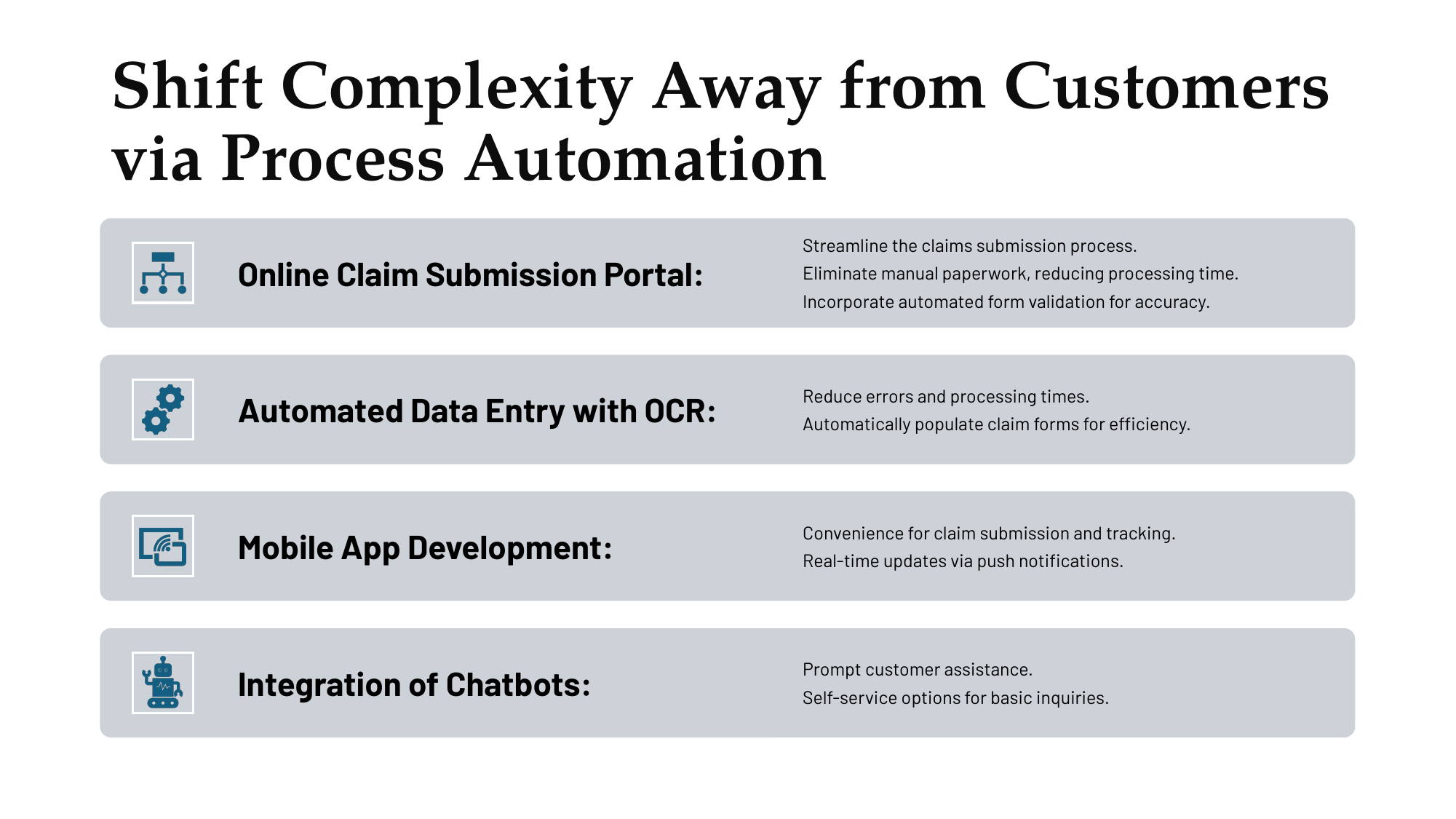

# Shift Complexity Away from Customers via Process Automation
Online Claim Submission Portal:
Streamline the claims submission process.
Eliminate manual paperwork, reducing processing time.
Incorporate automated form validation for accuracy.
Automated Data Entry with OCR:
Reduce errors and processing times.
Automatically populate claim forms for efficiency.
Mobile App Development:
Convenience for claim submission and tracking.
Real-time updates via push notifications.
Integration of Chatbots:
Prompt customer assistance.
Self-service options for basic inquiries.